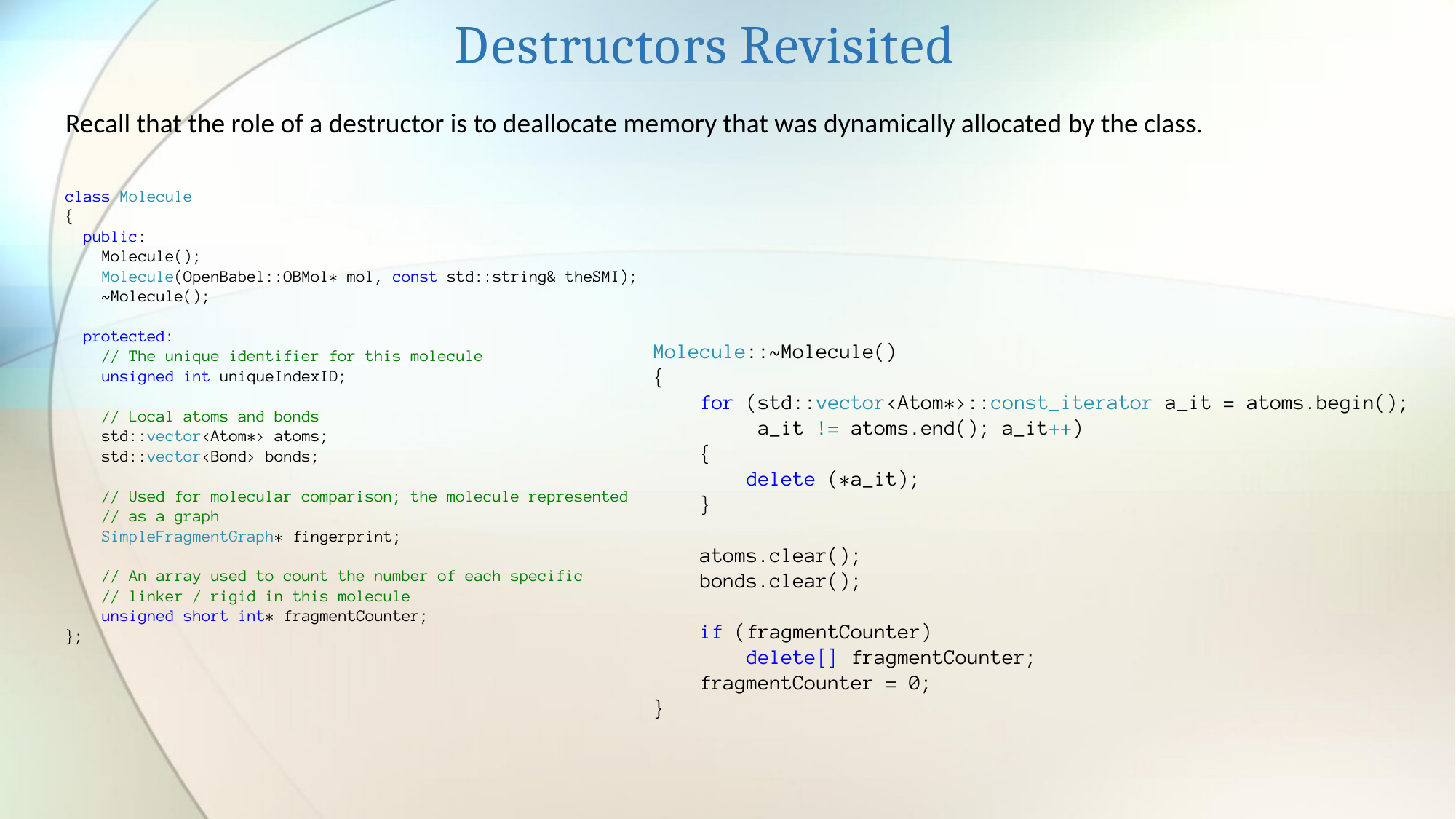

Destructors Revisited
Recall that the role of a destructor is to deallocate memory that was dynamically allocated by the class.
class Molecule
{
  public:
    Molecule();
    Molecule(OpenBabel::OBMol* mol, const std::string& theSMI);
    ~Molecule();

  protected:
    // The unique identifier for this molecule
    unsigned int uniqueIndexID;

    // Local atoms and bonds
    std::vector<Atom*> atoms;
    std::vector<Bond> bonds;

    // Used for molecular comparison; the molecule represented
    // as a graph
    SimpleFragmentGraph* fingerprint;

    // An array used to count the number of each specific
    // linker / rigid in this molecule
    unsigned short int* fragmentCounter;
};
Molecule::~Molecule()
{
    for (std::vector<Atom*>::const_iterator a_it = atoms.begin();
         a_it != atoms.end(); a_it++)
    {
        delete (*a_it);
    }

    atoms.clear();
    bonds.clear();

    if (fragmentCounter)
        delete[] fragmentCounter;
    fragmentCounter = 0;
}